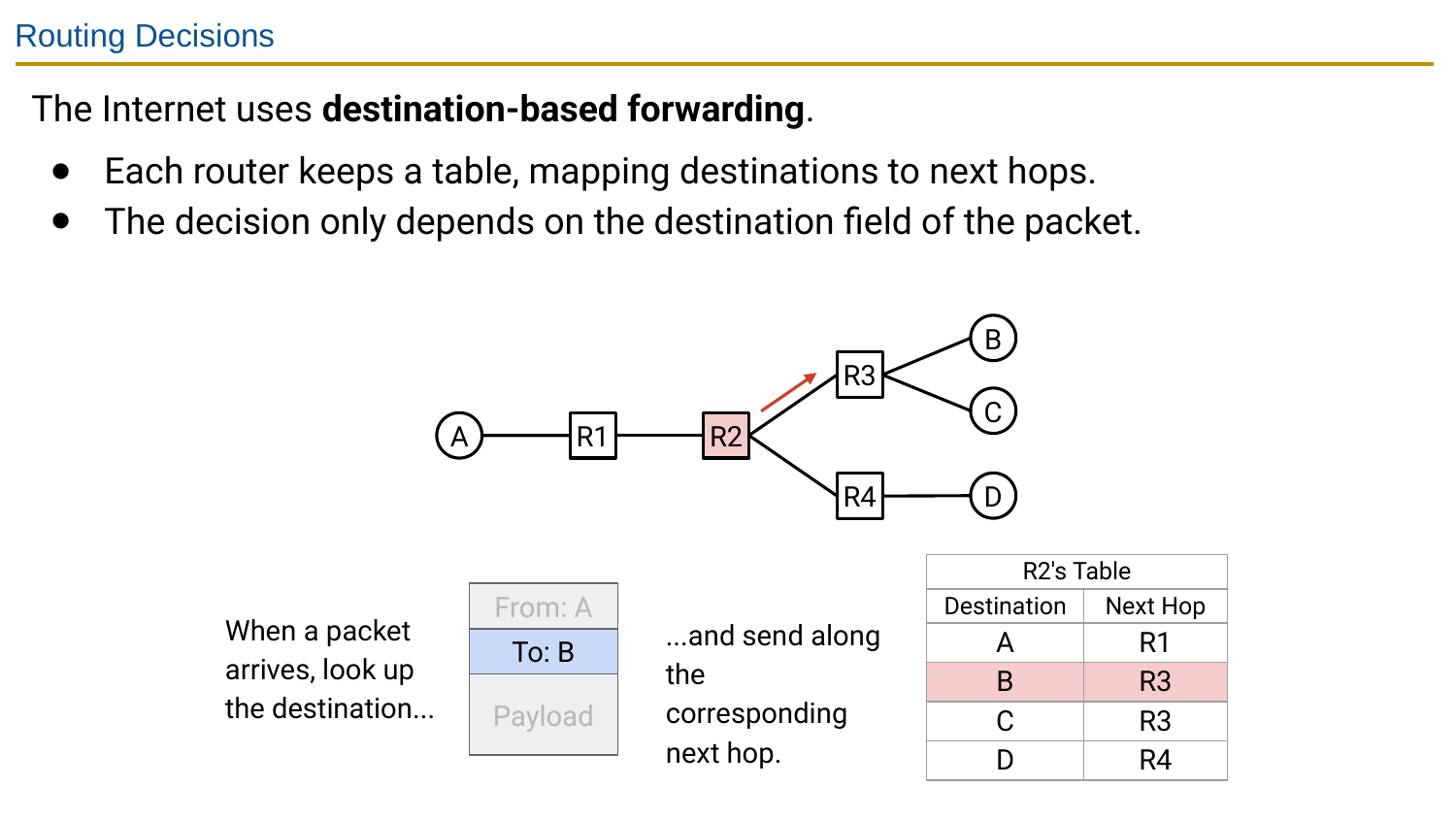

# Routing Decisions
The Internet uses destination-based forwarding.
Each router keeps a table, mapping destinations to next hops.
The decision only depends on the destination field of the packet.
B
R3
C
A
R1
R2
D
R4
| R2's Table |  |
| --- | --- |
| Destination | Next Hop |
| A | R1 |
| B | R3 |
| C | R3 |
| D | R4 |
From: A
When a packet arrives, look up the destination...
...and send along the corresponding next hop.
To: B
Payload